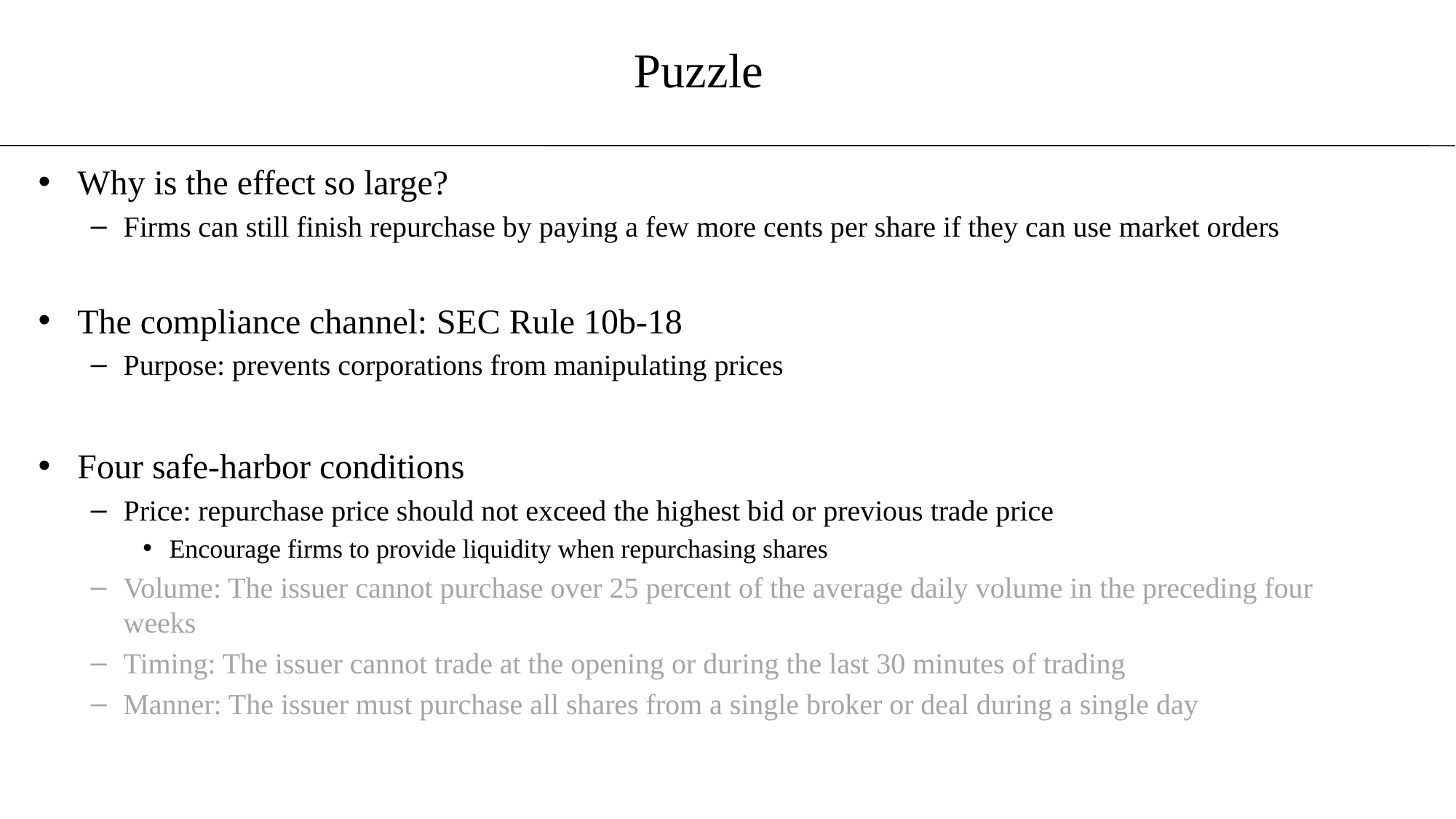

# Puzzle
Why is the effect so large?
Firms can still finish repurchase by paying a few more cents per share if they can use market orders

The compliance channel: SEC Rule 10b-18
Purpose: prevents corporations from manipulating prices

Four safe-harbor conditions
Price: repurchase price should not exceed the highest bid or previous trade price
Encourage firms to provide liquidity when repurchasing shares
Volume: The issuer cannot purchase over 25 percent of the average daily volume in the preceding four weeks
Timing: The issuer cannot trade at the opening or during the last 30 minutes of trading
Manner: The issuer must purchase all shares from a single broker or deal during a single day